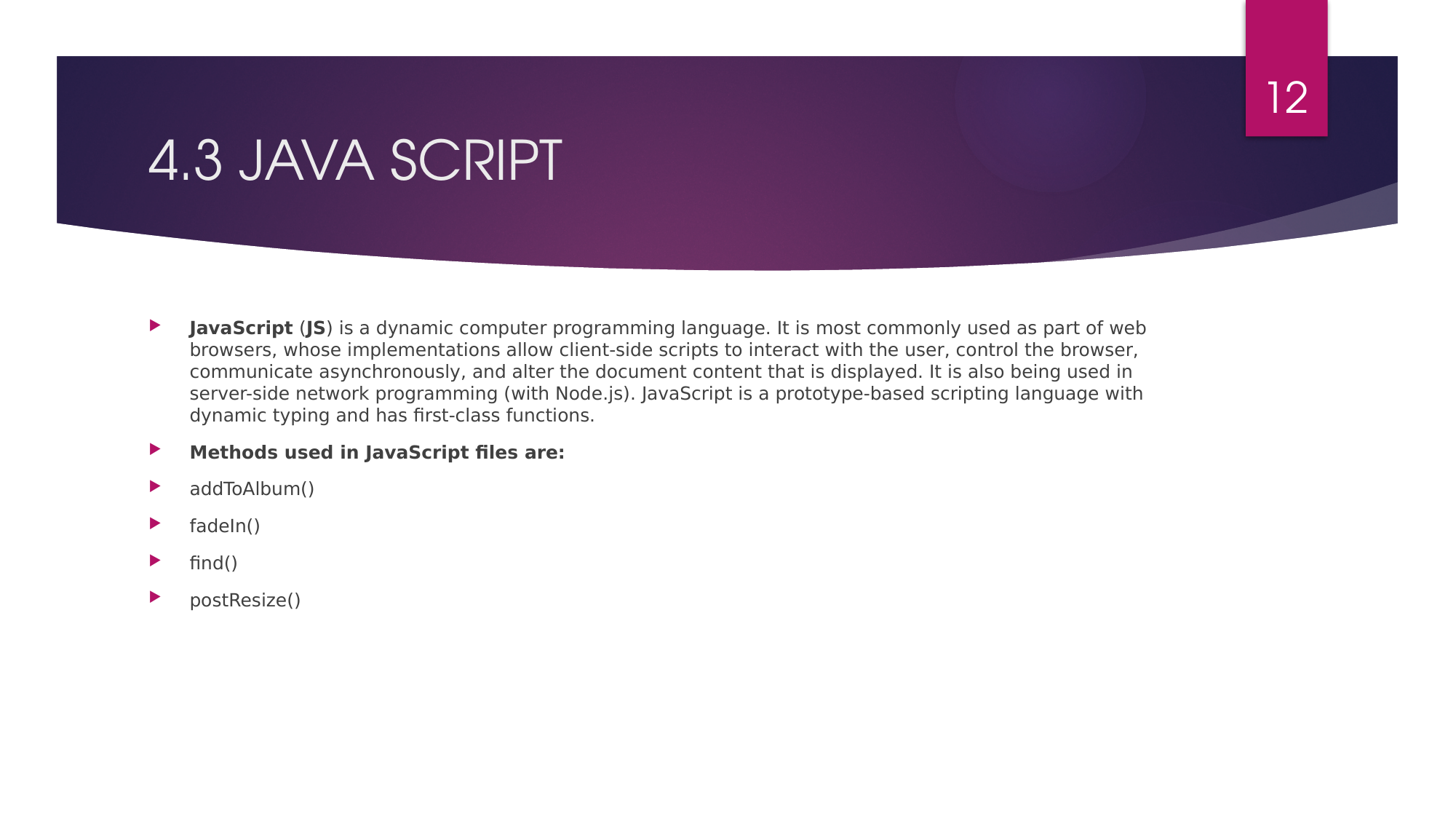

12
# 4.3 JAVA SCRIPT
JavaScript (JS) is a dynamic computer programming language. It is most commonly used as part of web browsers, whose implementations allow client-side scripts to interact with the user, control the browser, communicate asynchronously, and alter the document content that is displayed. It is also being used in server-side network programming (with Node.js). JavaScript is a prototype-based scripting language with dynamic typing and has first-class functions.
Methods used in JavaScript files are:
addToAlbum()
fadeIn()
find()
postResize()